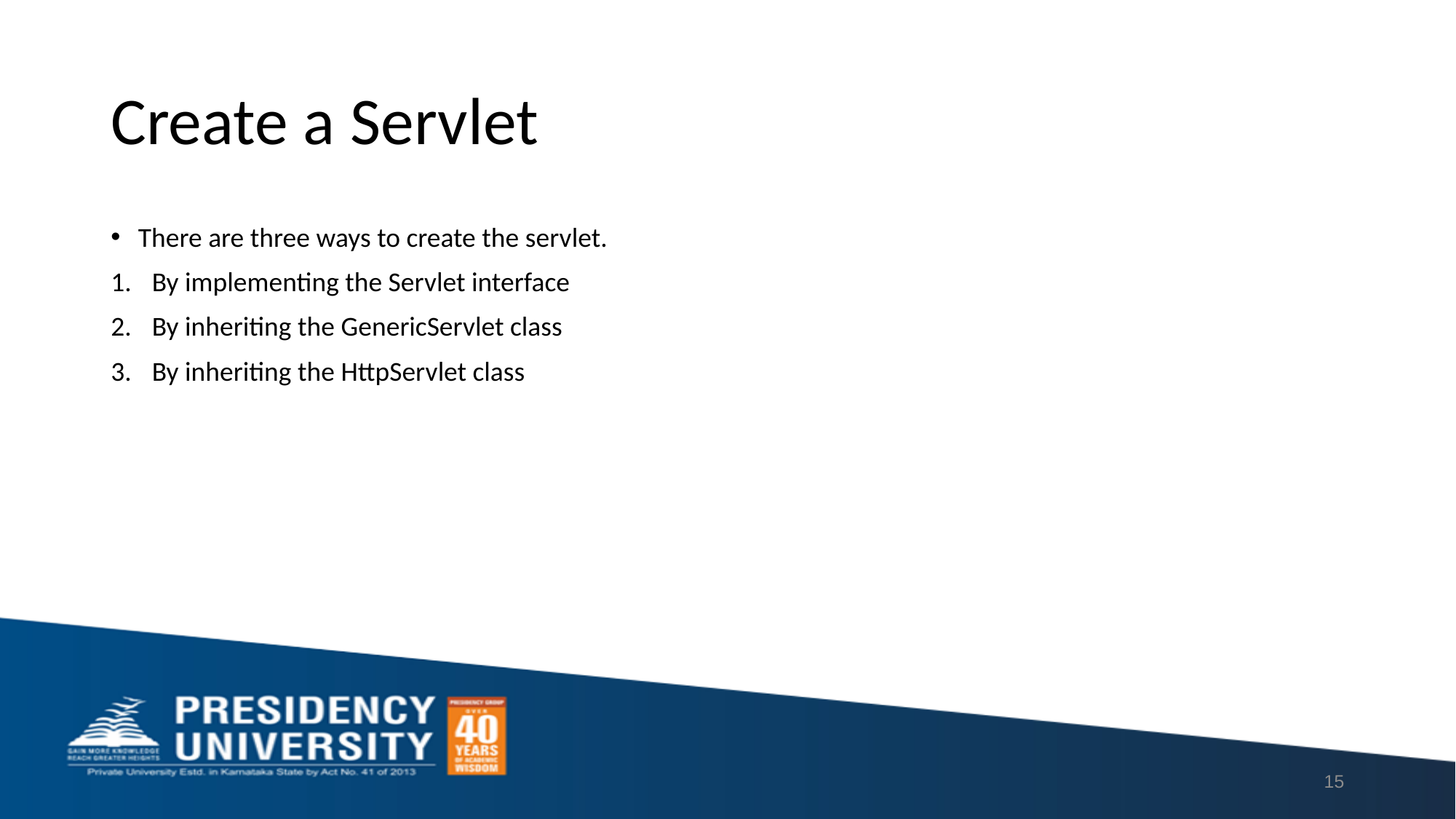

# Create a Servlet
There are three ways to create the servlet.
By implementing the Servlet interface
By inheriting the GenericServlet class
By inheriting the HttpServlet class
15